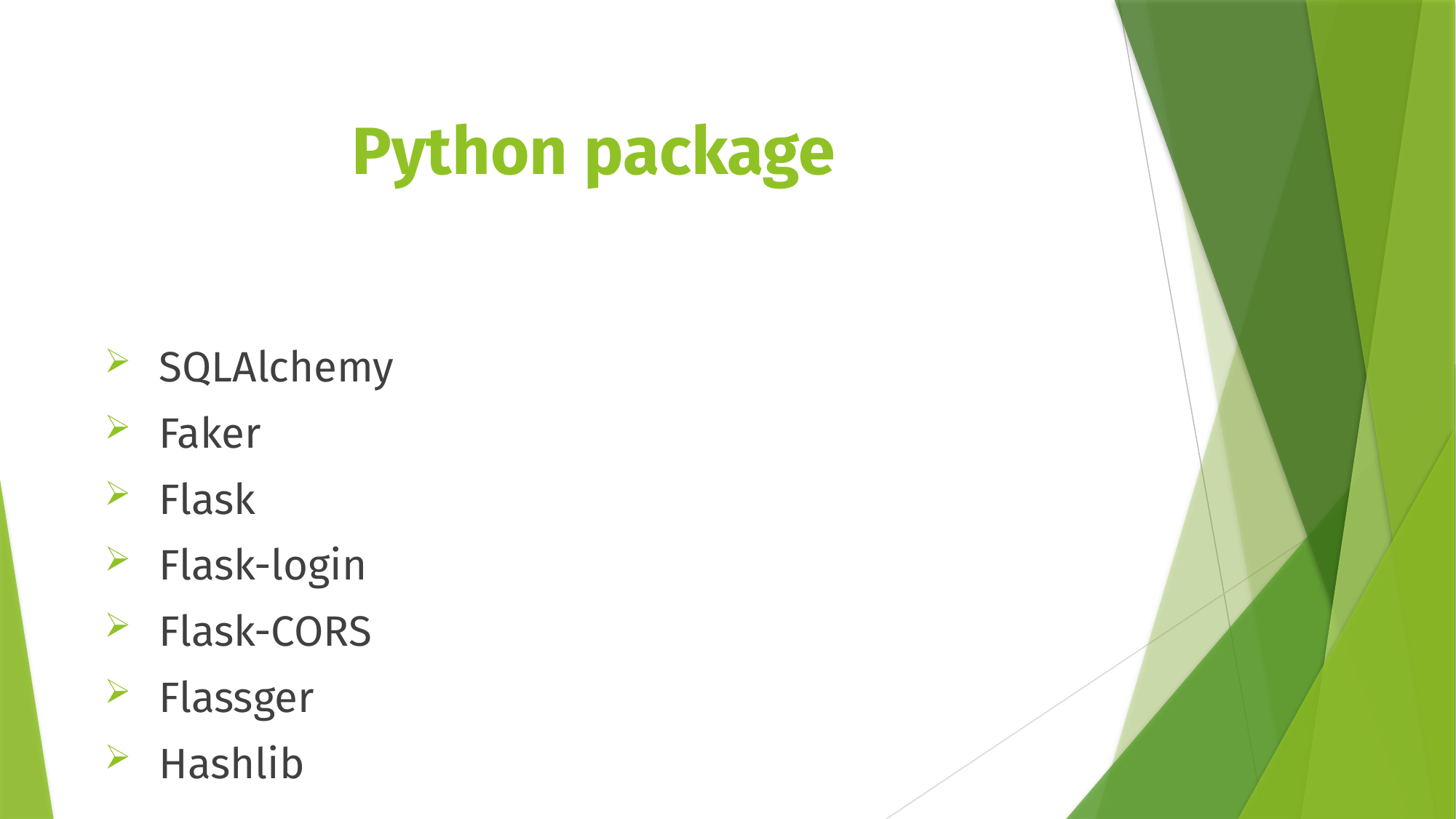

# Python package

SQLAlchemy
Faker
Flask
Flask-login
Flask-CORS
Flassger
Hashlib